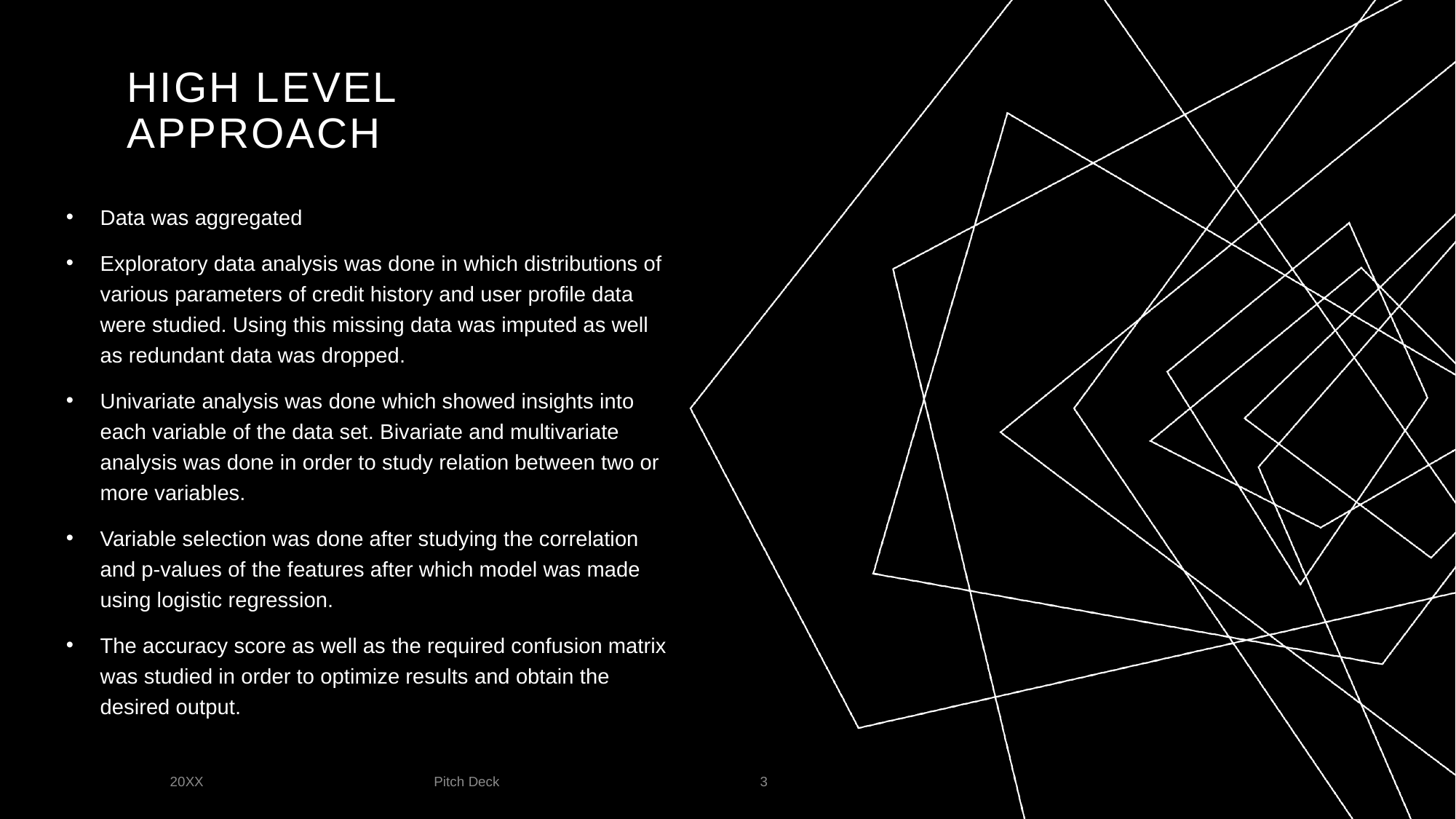

# High Level Approach
Data was aggregated
Exploratory data analysis was done in which distributions of various parameters of credit history and user profile data were studied. Using this missing data was imputed as well as redundant data was dropped.
Univariate analysis was done which showed insights into each variable of the data set. Bivariate and multivariate analysis was done in order to study relation between two or more variables.
Variable selection was done after studying the correlation and p-values of the features after which model was made using logistic regression.
The accuracy score as well as the required confusion matrix was studied in order to optimize results and obtain the desired output.
Pitch Deck
20XX
3